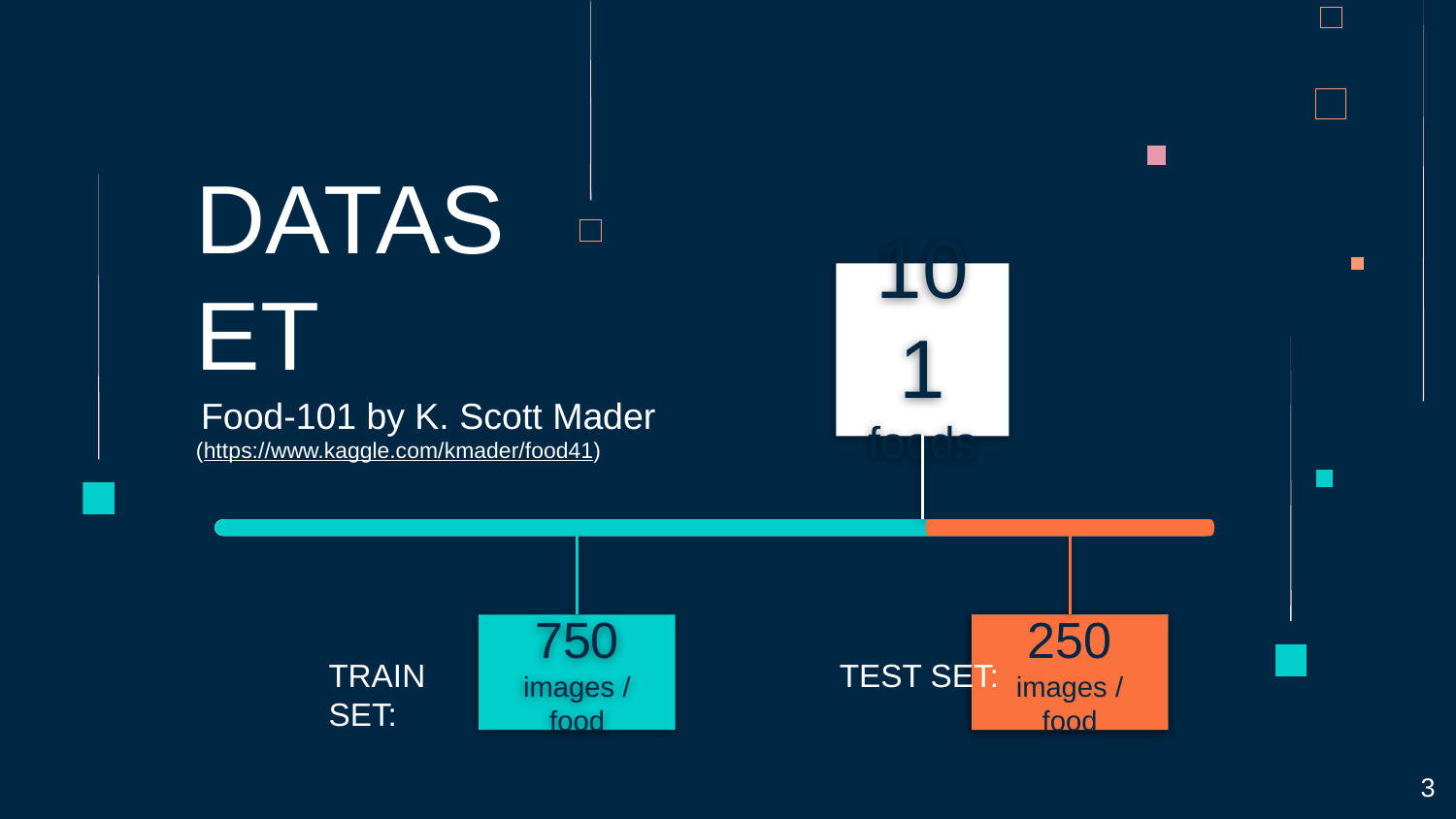

101
foods
# DATASET
Food-101 by K. Scott Mader
(https://www.kaggle.com/kmader/food41)

750
images / food

250
images / food
TRAIN SET:
TEST SET:
3